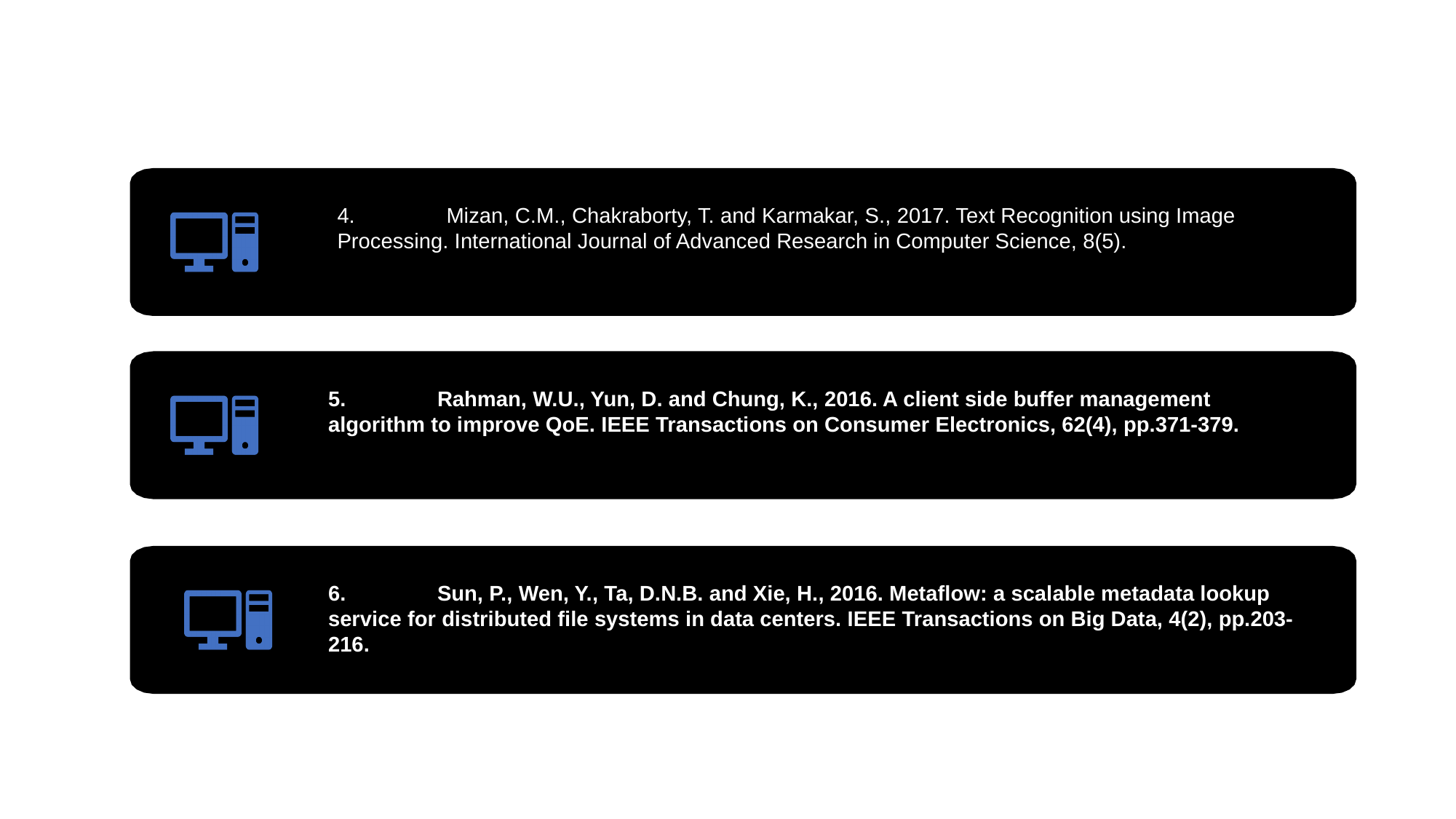

4.	Mizan, C.M., Chakraborty, T. and Karmakar, S., 2017. Text Recognition using Image Processing. International Journal of Advanced Research in Computer Science, 8(5).

5.	Rahman, W.U., Yun, D. and Chung, K., 2016. A client side buffer management algorithm to improve QoE. IEEE Transactions on Consumer Electronics, 62(4), pp.371-379.

6.	Sun, P., Wen, Y., Ta, D.N.B. and Xie, H., 2016. Metaflow: a scalable metadata lookup service for distributed file systems in data centers. IEEE Transactions on Big Data, 4(2), pp.203-216.